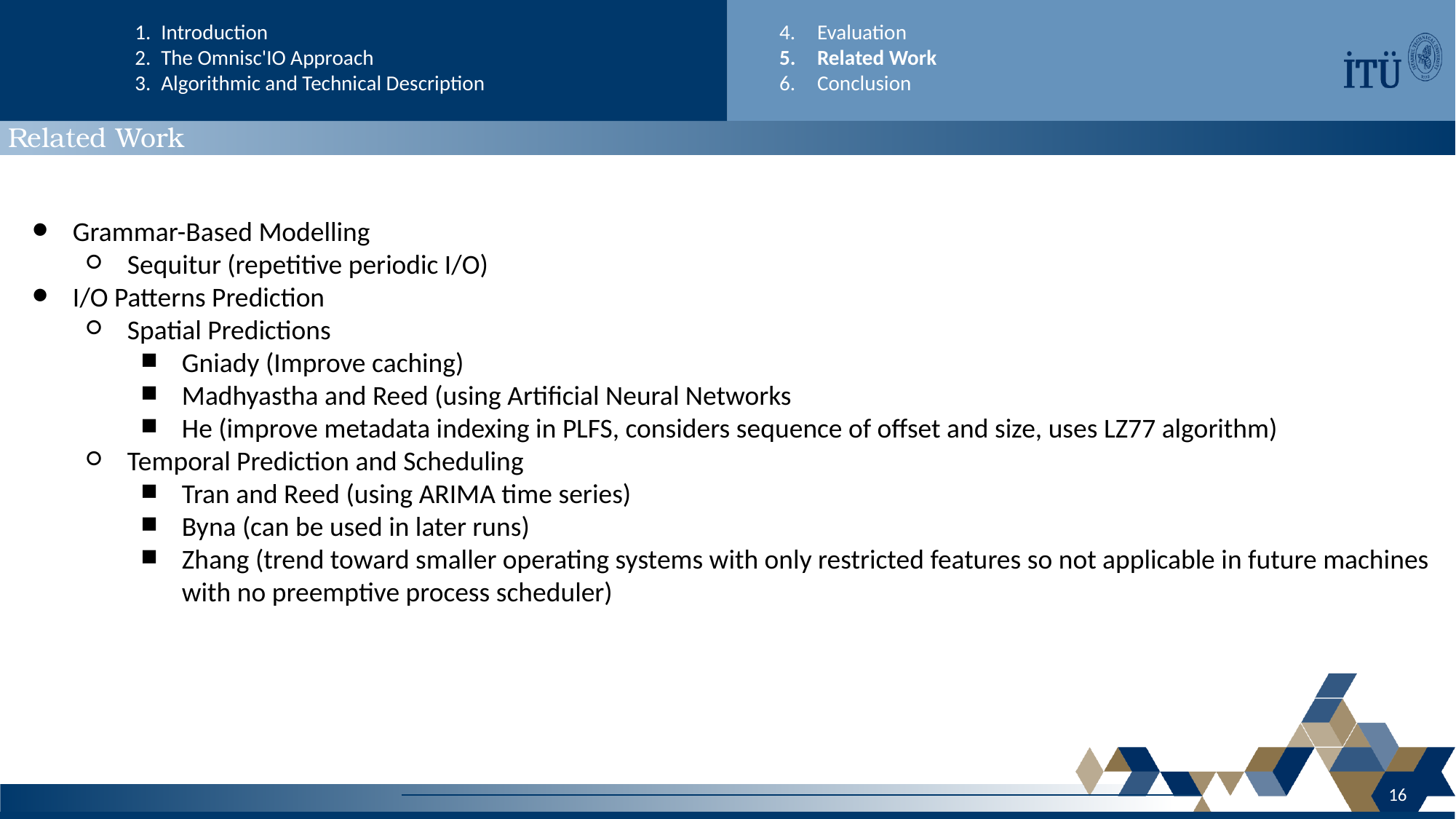

Introduction
The Omnisc'IO Approach
Algorithmic and Technical Description
Evaluation
Related Work
Conclusion
Related Work
Grammar-Based Modelling
Sequitur (repetitive periodic I/O)
I/O Patterns Prediction
Spatial Predictions
Gniady (Improve caching)
Madhyastha and Reed (using Artificial Neural Networks
He (improve metadata indexing in PLFS, considers sequence of offset and size, uses LZ77 algorithm)
Temporal Prediction and Scheduling
Tran and Reed (using ARIMA time series)
Byna (can be used in later runs)
Zhang (trend toward smaller operating systems with only restricted features so not applicable in future machines with no preemptive process scheduler)
16